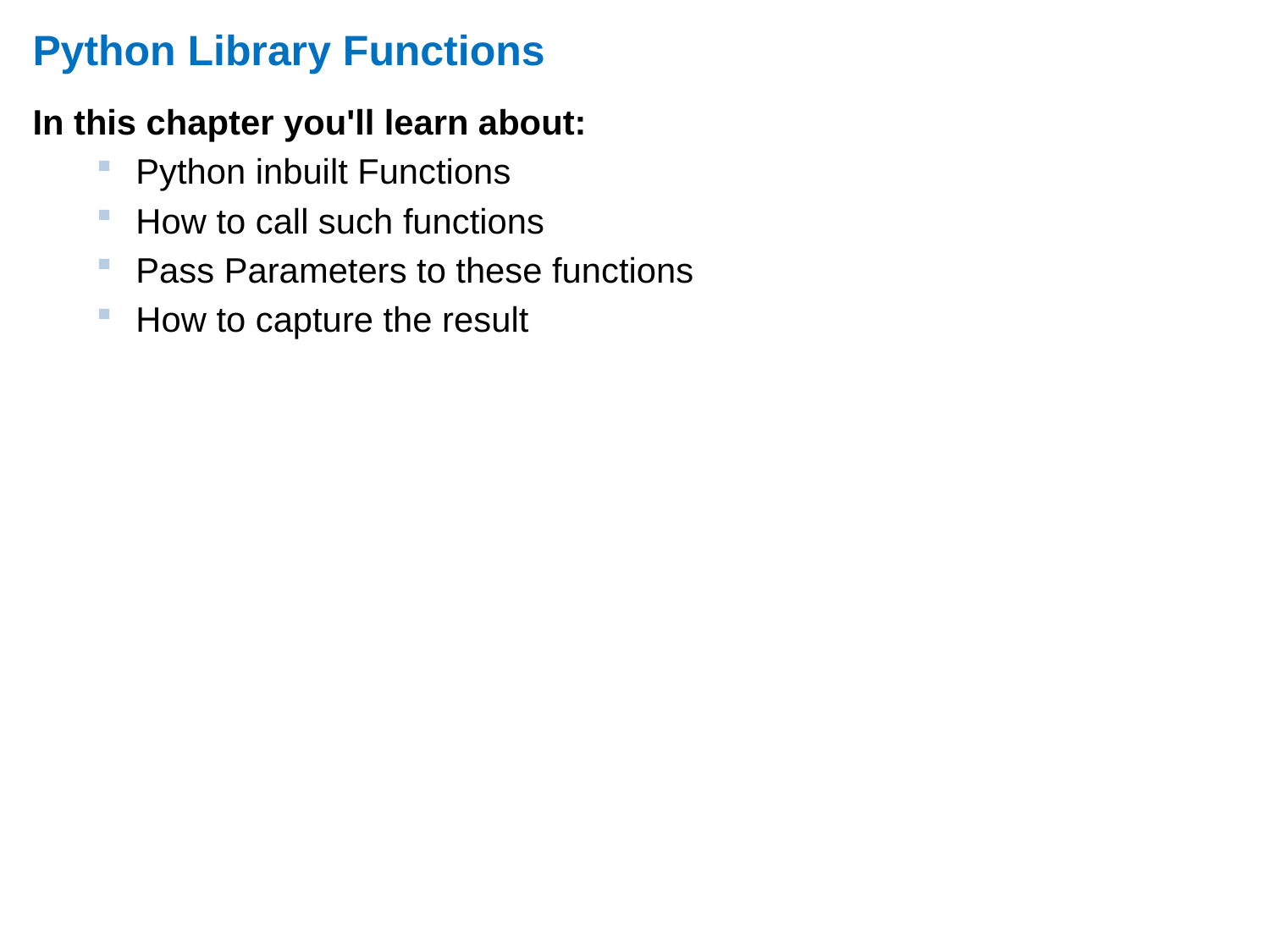

# Python Library Functions
In this chapter you'll learn about:
Python inbuilt Functions
How to call such functions
Pass Parameters to these functions
How to capture the result